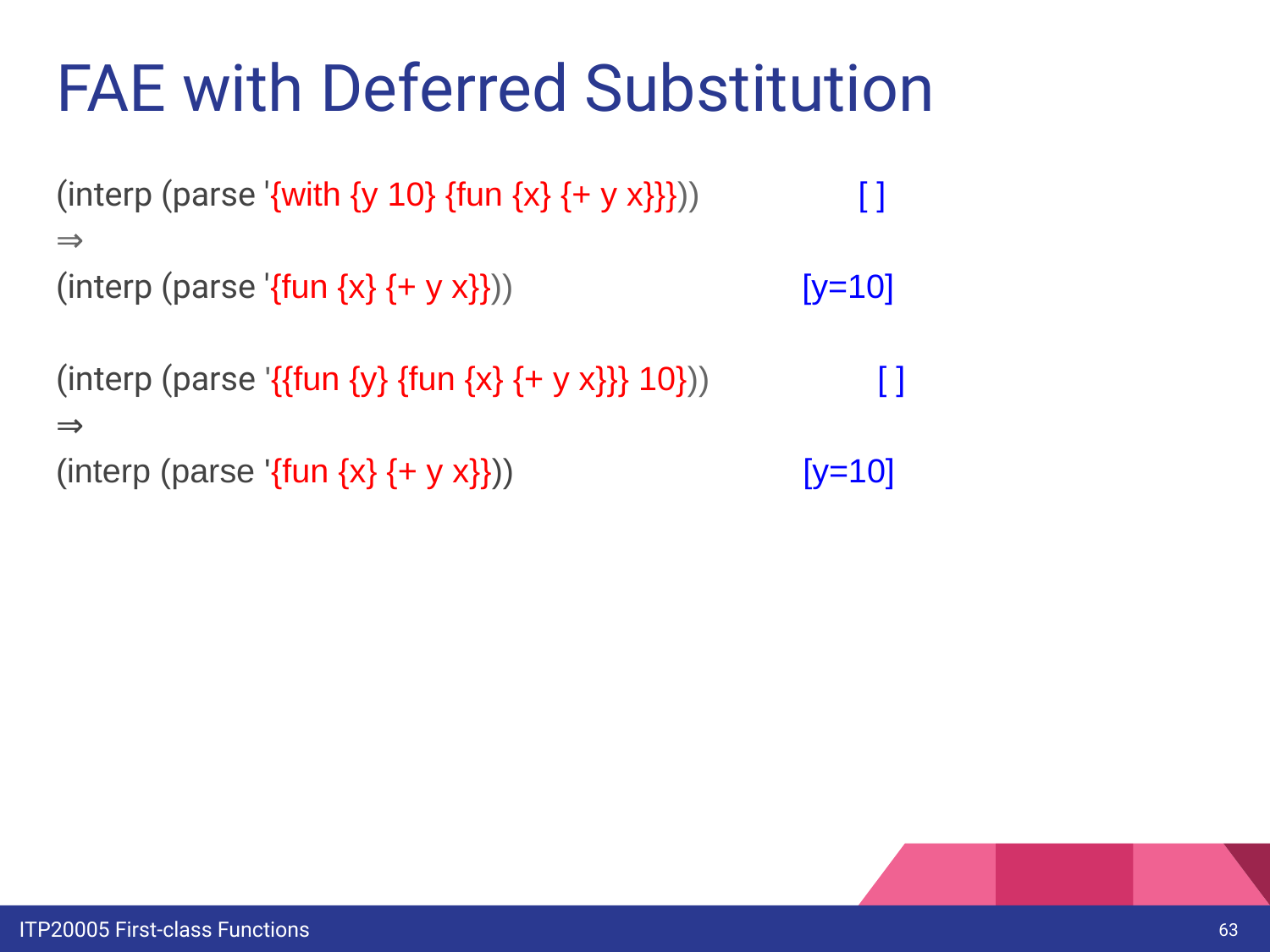

# FAE with Deferred Substitution
(interp (parse '{with {y 10} {fun {x} {+ y x}}}))                 [ ]
⇒
(interp (parse '{fun {x} {+ y x}}))                               [y=10]
(interp (parse '{{fun {y} {fun {x} {+ y x}}} 10}))                  [ ]
⇒
(interp (parse '{fun {x} {+ y x}}))                               [y=10]
63